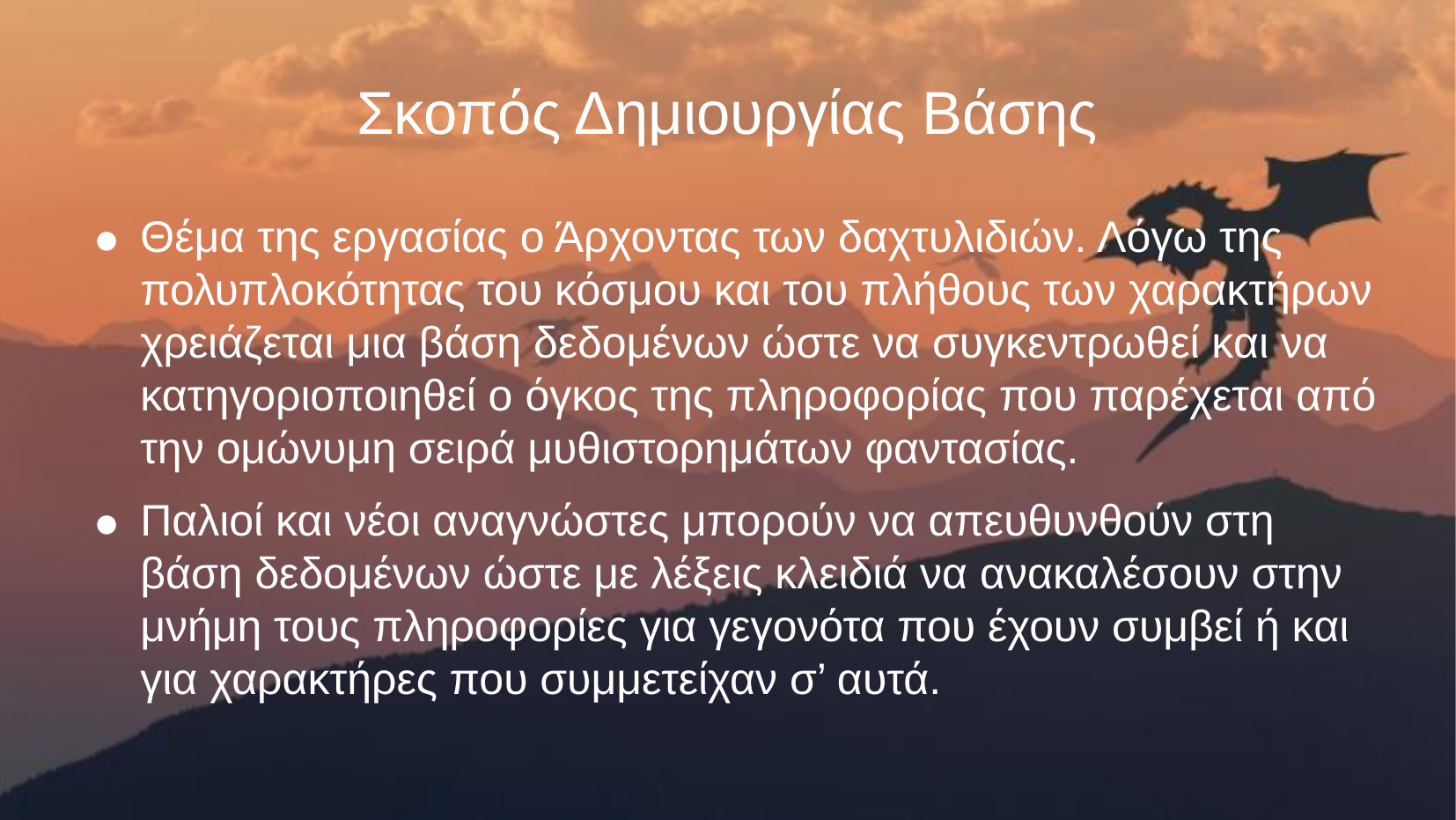

Σκοπός Δημιουργίας Βάσης
Θέμα της εργασίας ο Άρχοντας των δαχτυλιδιών. Λόγω της πολυπλοκότητας του κόσμου και του πλήθους των χαρακτήρων χρειάζεται μια βάση δεδομένων ώστε να συγκεντρωθεί και να κατηγοριοποιηθεί ο όγκος της πληροφορίας που παρέχεται από την ομώνυμη σειρά μυθιστορημάτων φαντασίας.
Παλιοί και νέοι αναγνώστες μπορούν να απευθυνθούν στη βάση δεδομένων ώστε με λέξεις κλειδιά να ανακαλέσουν στην μνήμη τους πληροφορίες για γεγονότα που έχουν συμβεί ή και για χαρακτήρες που συμμετείχαν σ’ αυτά.